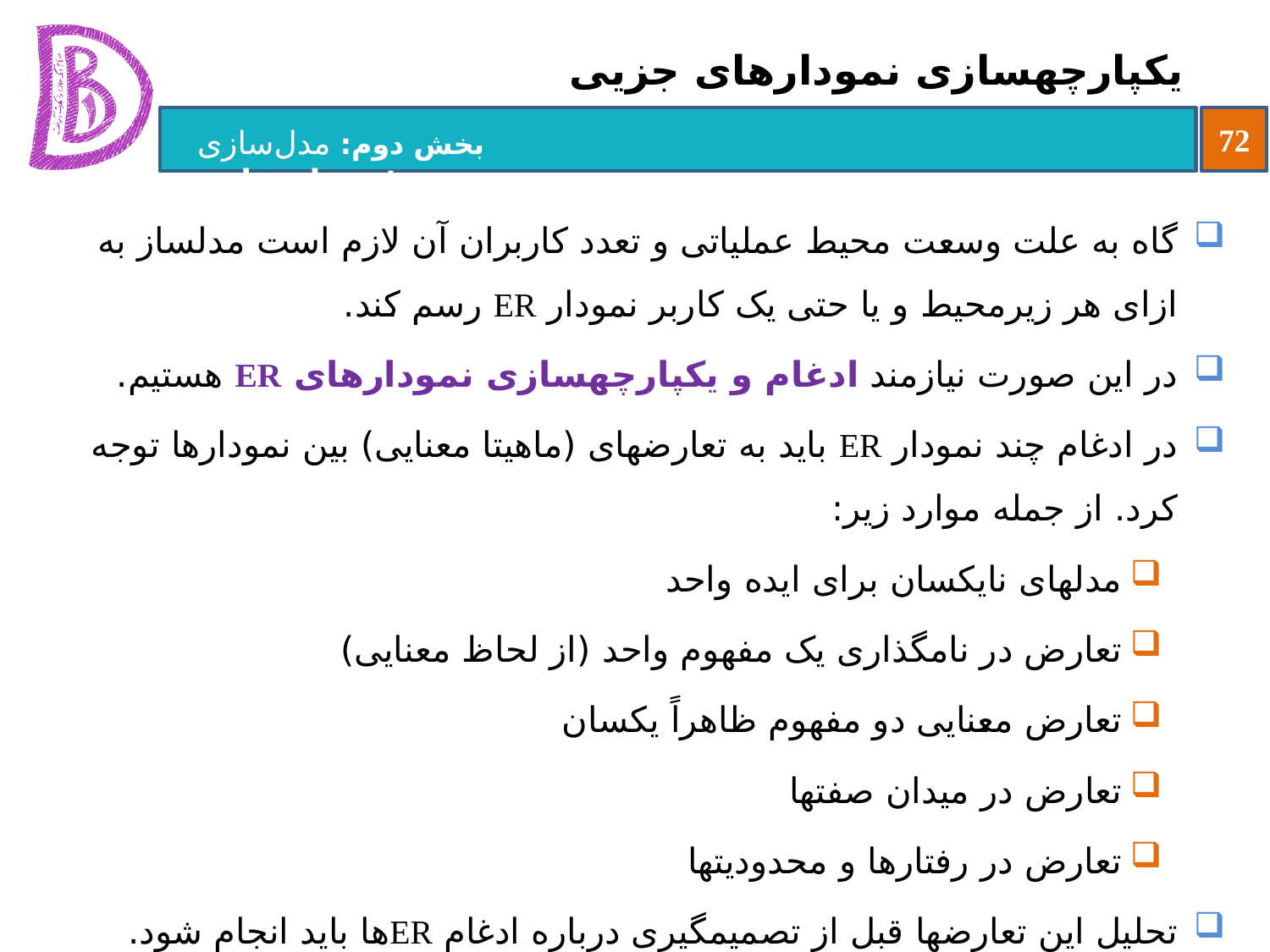

# یکپارچه‏سازی نمودارهای جزیی
گاه به علت وسعت محیط عملیاتی و تعدد کاربران آن لازم است مدلساز به ازای هر زیرمحیط و یا حتی یک کاربر نمودار ER رسم کند.
در این صورت نیازمند ادغام و یکپارچه‏سازی نمودارهای ER هستیم.
در ادغام چند نمودار ER باید به تعارض‏های (ماهیتا معنایی) بین نمودارها توجه کرد. از جمله موارد زیر:
مدلهای نایکسان برای ایده واحد
تعارض در نامگذاری یک مفهوم واحد (از لحاظ معنایی)
تعارض معنایی دو مفهوم ظاهراً یکسان
تعارض در میدان صفت‏ها
تعارض در رفتارها و محدودیت‏ها
تحلیل این تعارض‏ها قبل از تصمیم‏گیری درباره ادغام ERها باید انجام شود.